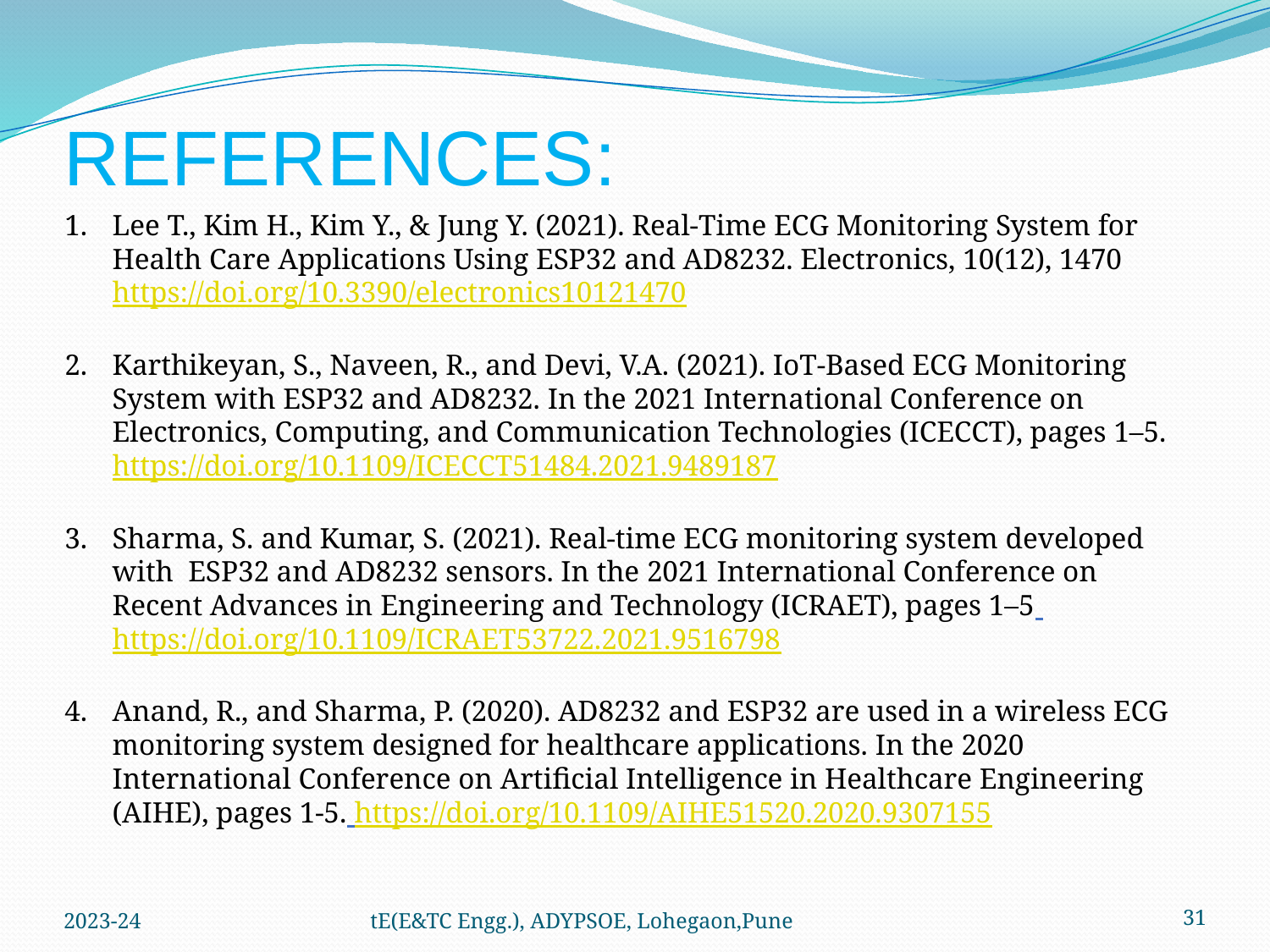

# REFERENCES:
Lee T., Kim H., Kim Y., & Jung Y. (2021). Real-Time ECG Monitoring System for Health Care Applications Using ESP32 and AD8232. Electronics, 10(12), 1470 https://doi.org/10.3390/electronics10121470

Karthikeyan, S., Naveen, R., and Devi, V.A. (2021). IoT-Based ECG Monitoring System with ESP32 and AD8232. In the 2021 International Conference on Electronics, Computing, and Communication Technologies (ICECCT), pages 1–5. https://doi.org/10.1109/ICECCT51484.2021.9489187

Sharma, S. and Kumar, S. (2021). Real-time ECG monitoring system developed with  ESP32 and AD8232 sensors. In the 2021 International Conference on Recent Advances in Engineering and Technology (ICRAET), pages 1–5 https://doi.org/10.1109/ICRAET53722.2021.9516798

Anand, R., and Sharma, P. (2020). AD8232 and ESP32 are used in a wireless ECG monitoring system designed for healthcare applications. In the 2020 International Conference on Artificial Intelligence in Healthcare Engineering (AIHE), pages 1-5. https://doi.org/10.1109/AIHE51520.2020.9307155

2023-24
tE(E&TC Engg.), ADYPSOE, Lohegaon,Pune
31